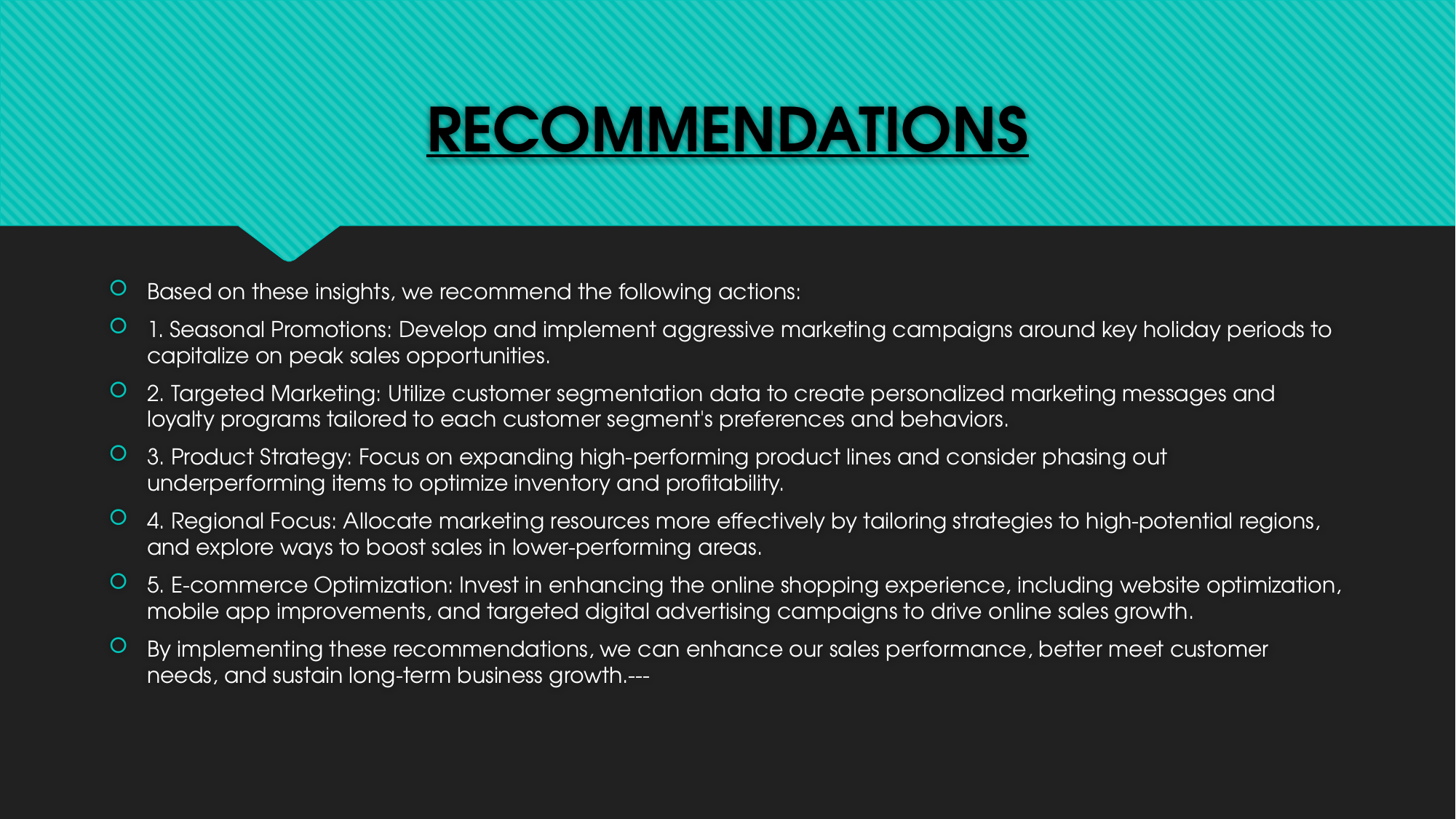

# RECOMMENDATIONS
Based on these insights, we recommend the following actions:
1. Seasonal Promotions: Develop and implement aggressive marketing campaigns around key holiday periods to capitalize on peak sales opportunities.
2. Targeted Marketing: Utilize customer segmentation data to create personalized marketing messages and loyalty programs tailored to each customer segment's preferences and behaviors.
3. Product Strategy: Focus on expanding high-performing product lines and consider phasing out underperforming items to optimize inventory and profitability.
4. Regional Focus: Allocate marketing resources more effectively by tailoring strategies to high-potential regions, and explore ways to boost sales in lower-performing areas.
5. E-commerce Optimization: Invest in enhancing the online shopping experience, including website optimization, mobile app improvements, and targeted digital advertising campaigns to drive online sales growth.
By implementing these recommendations, we can enhance our sales performance, better meet customer needs, and sustain long-term business growth.---